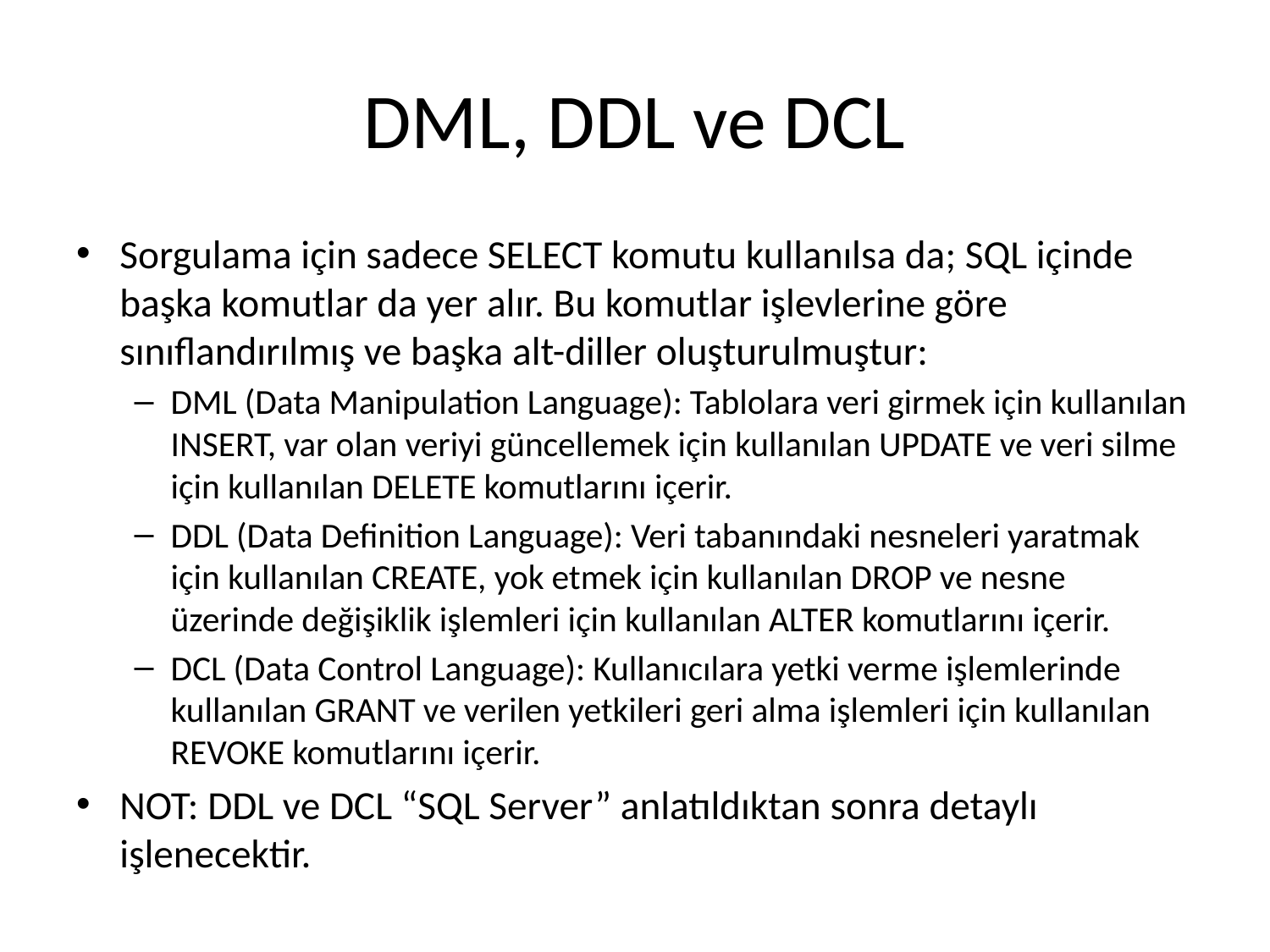

# DML, DDL ve DCL
Sorgulama için sadece SELECT komutu kullanılsa da; SQL içinde başka komutlar da yer alır. Bu komutlar işlevlerine göre sınıflandırılmış ve başka alt-diller oluşturulmuştur:
DML (Data Manipulation Language): Tablolara veri girmek için kullanılan INSERT, var olan veriyi güncellemek için kullanılan UPDATE ve veri silme için kullanılan DELETE komutlarını içerir.
DDL (Data Definition Language): Veri tabanındaki nesneleri yaratmak için kullanılan CREATE, yok etmek için kullanılan DROP ve nesne üzerinde değişiklik işlemleri için kullanılan ALTER komutlarını içerir.
DCL (Data Control Language): Kullanıcılara yetki verme işlemlerinde kullanılan GRANT ve verilen yetkileri geri alma işlemleri için kullanılan REVOKE komutlarını içerir.
NOT: DDL ve DCL “SQL Server” anlatıldıktan sonra detaylı işlenecektir.